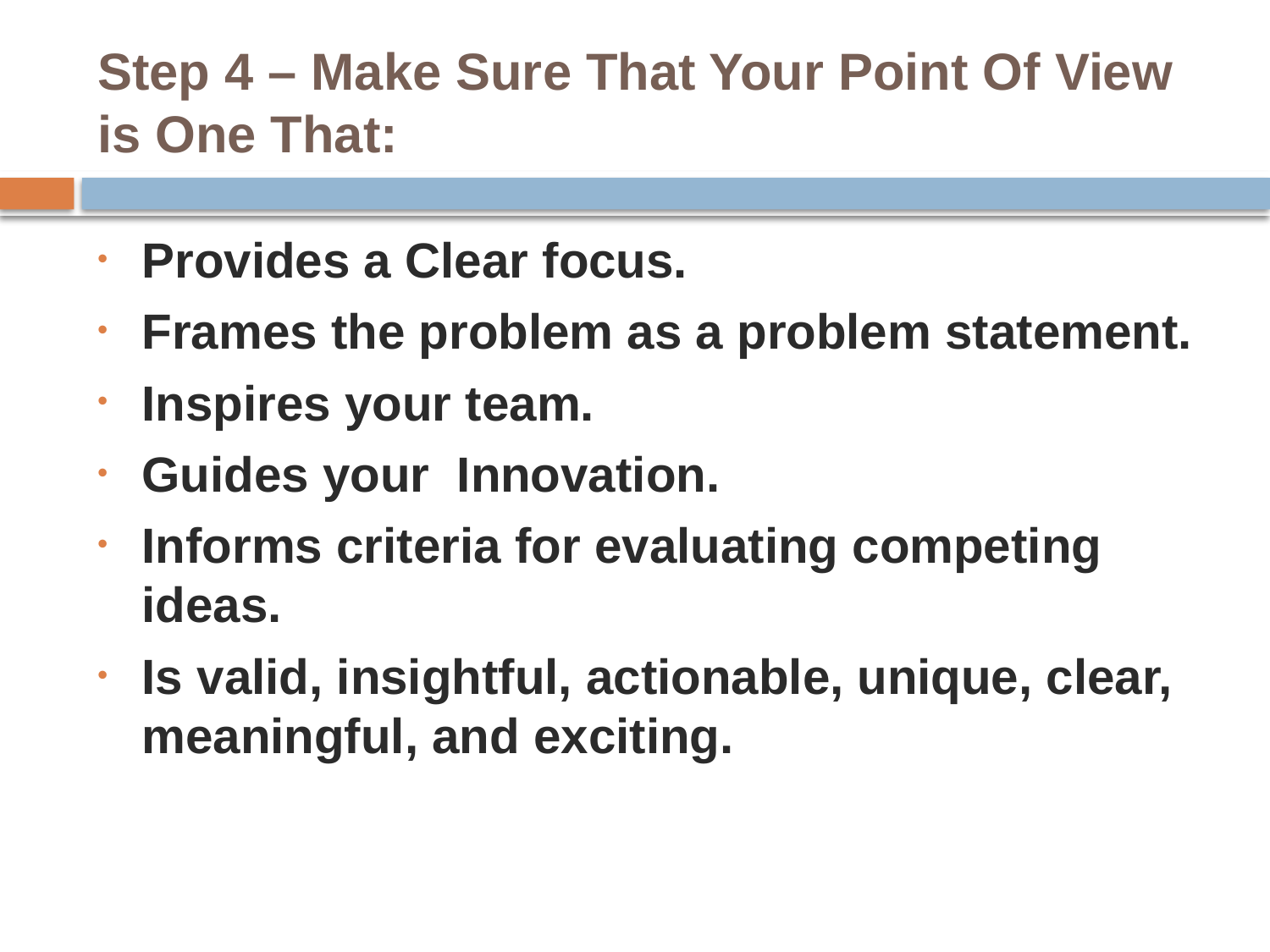

# Step 4 – Make Sure That Your Point Of View is One That:
Provides a Clear focus.
Frames the problem as a problem statement.
Inspires your team.
Guides your  Innovation.
Informs criteria for evaluating competing ideas.
Is valid, insightful, actionable, unique, clear, meaningful, and exciting.